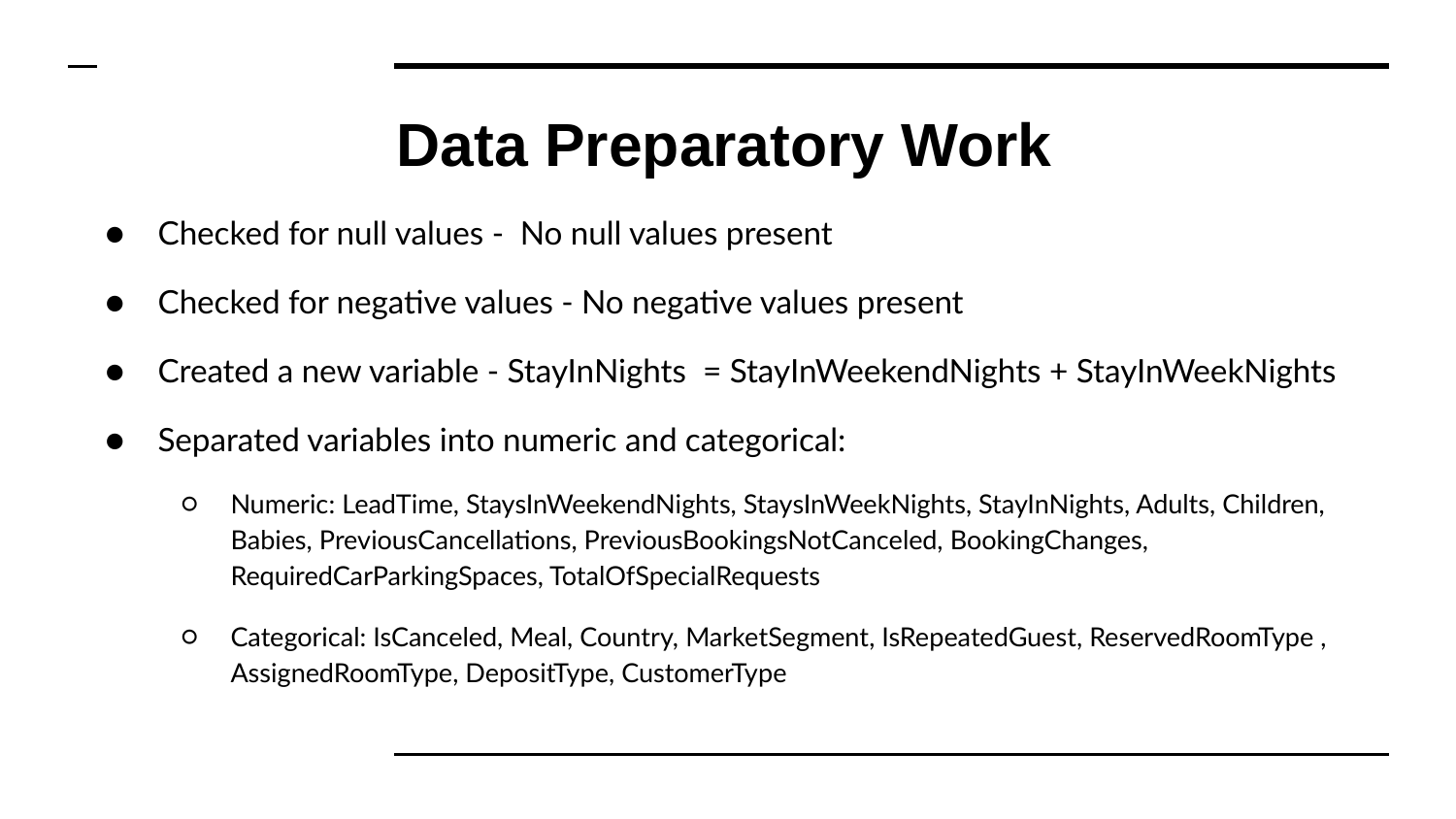

# Data Preparatory Work
Checked for null values -  No null values present
Checked for negative values - No negative values present
Created a new variable - StayInNights  = StayInWeekendNights + StayInWeekNights
Separated variables into numeric and categorical:
Numeric: LeadTime, StaysInWeekendNights, StaysInWeekNights, StayInNights, Adults, Children, Babies, PreviousCancellations, PreviousBookingsNotCanceled, BookingChanges, RequiredCarParkingSpaces, TotalOfSpecialRequests
Categorical: IsCanceled, Meal, Country, MarketSegment, IsRepeatedGuest, ReservedRoomType , AssignedRoomType, DepositType, CustomerType